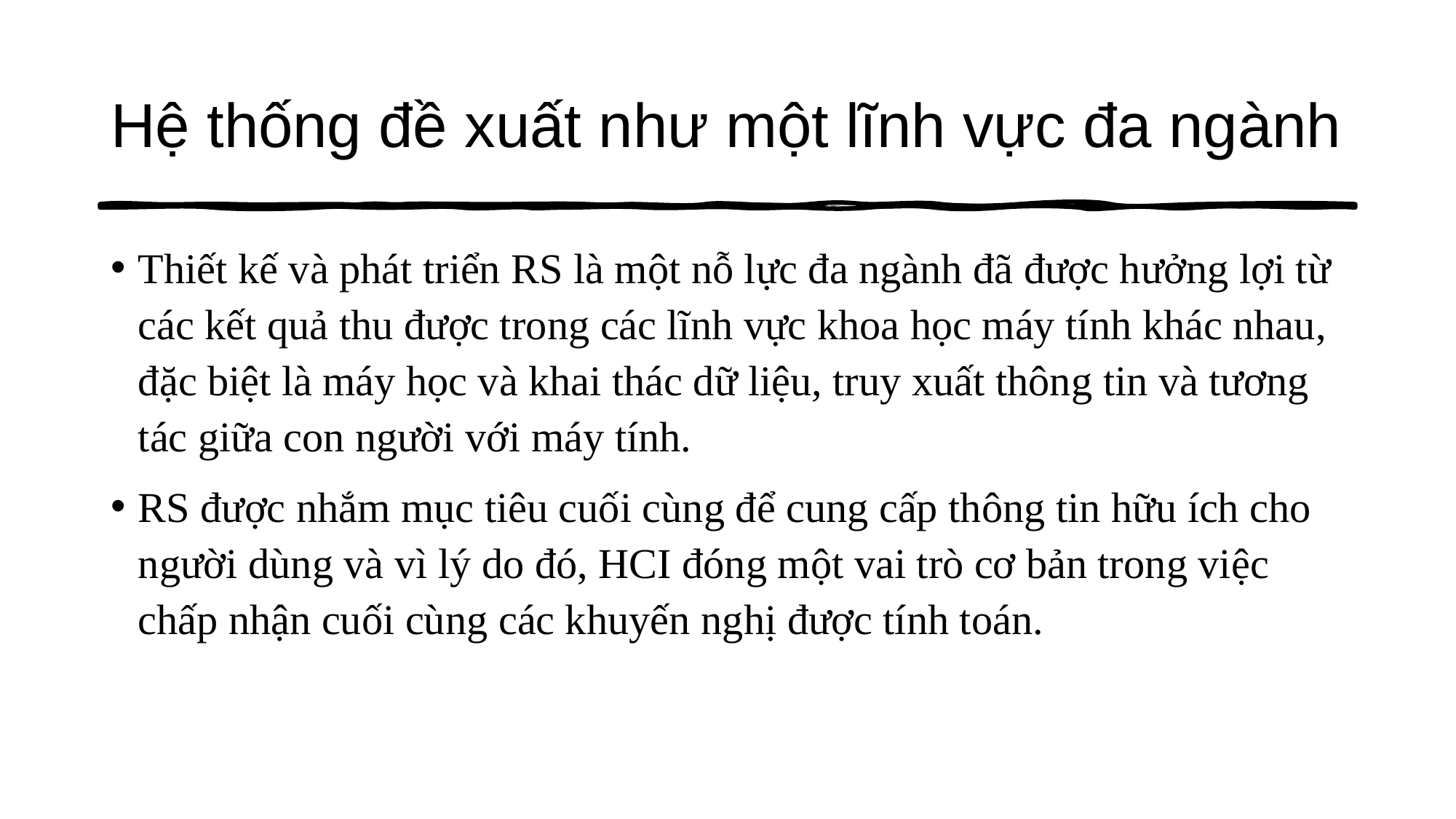

# Hệ thống đề xuất như một lĩnh vực đa ngành
Thiết kế và phát triển RS là một nỗ lực đa ngành đã được hưởng lợi từ các kết quả thu được trong các lĩnh vực khoa học máy tính khác nhau, đặc biệt là máy học và khai thác dữ liệu, truy xuất thông tin và tương tác giữa con người với máy tính.
RS được nhắm mục tiêu cuối cùng để cung cấp thông tin hữu ích cho người dùng và vì lý do đó, HCI đóng một vai trò cơ bản trong việc chấp nhận cuối cùng các khuyến nghị được tính toán.